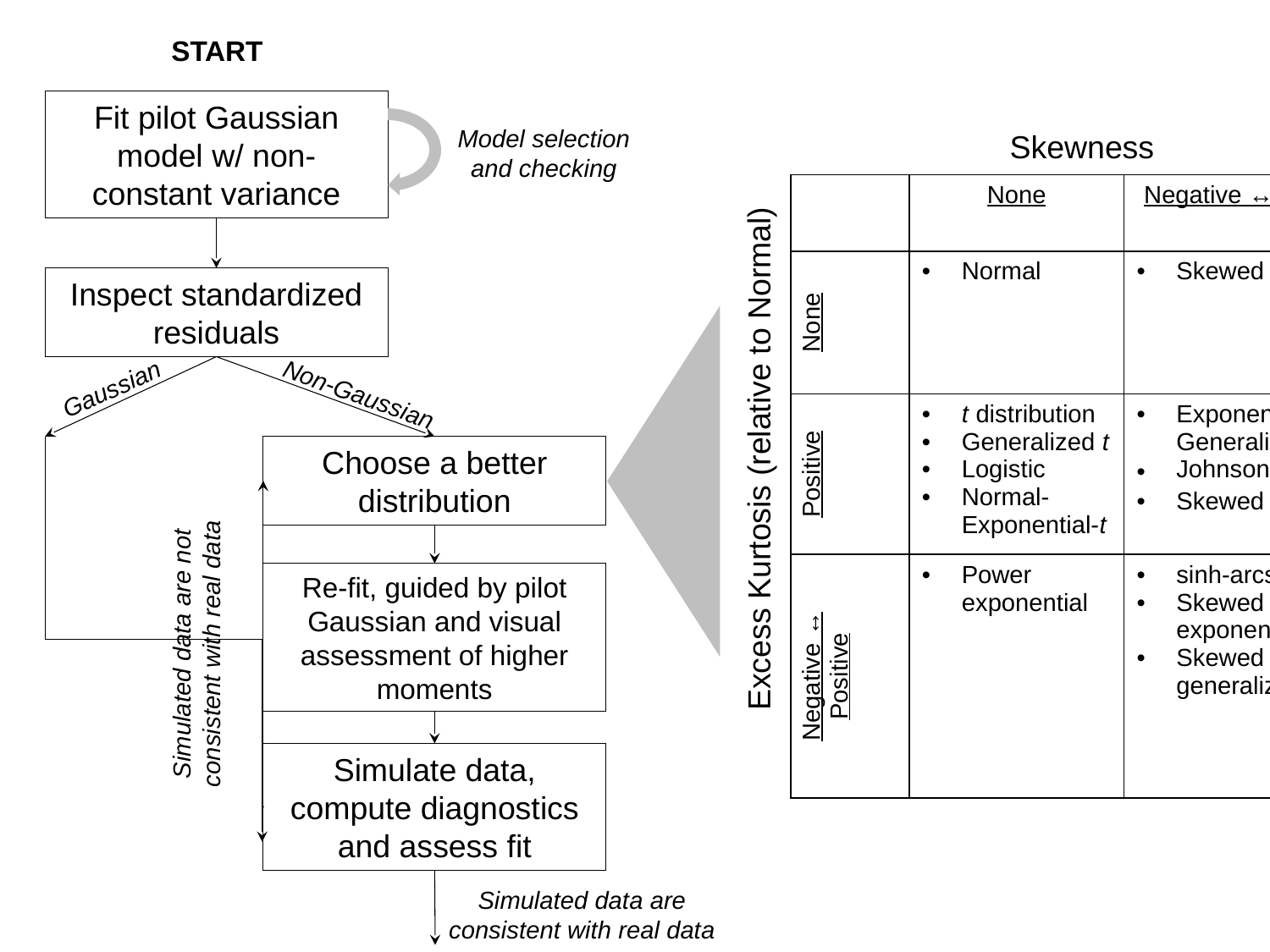

START

Fit pilot Gaussian model w/ non-constant variance
Model selection and checking
Skewness
|  | None | Negative ↔ positive |
| --- | --- | --- |
| None | Normal | Skewed normal |
| Positive | t distribution Generalized t Logistic Normal-Exponential-t | Exponential-Generalized Beta Johnson’s SU Skewed t |
| Negative ↔ Positive | Power exponential | sinh-arcsinh Skewed power exponential Skewed generalized t |
Inspect standardized residuals
Gaussian
Non-Gaussian

Excess Kurtosis (relative to Normal)
Choose a better distribution
Re-fit, guided by pilot Gaussian and visual assessment of higher moments
Simulated data are not consistent with real data
Simulate data, compute diagnostics and assess fit
Simulated data are consistent with real data
DONE